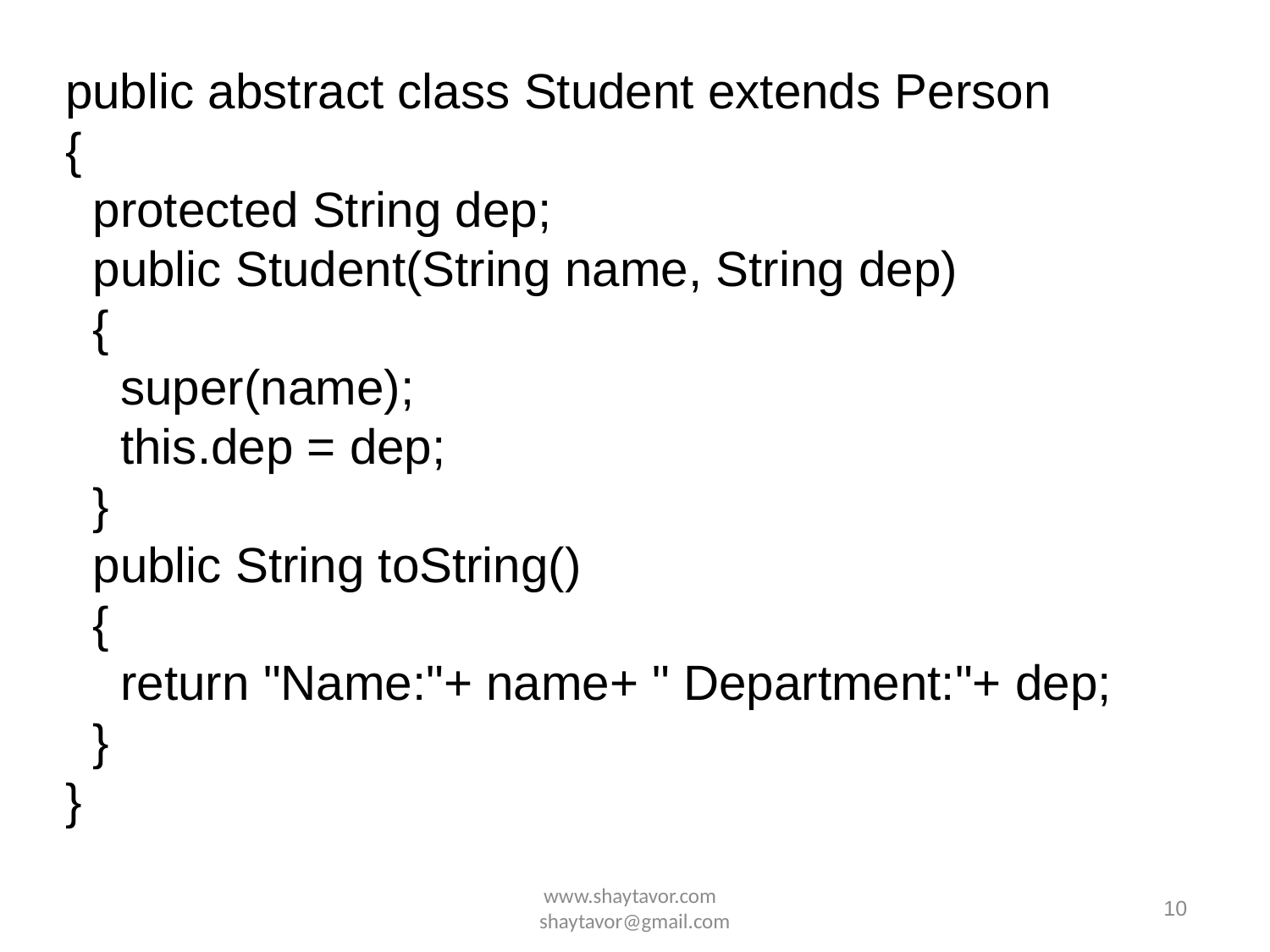

public abstract class Student extends Person
{
  protected String dep;
  public Student(String name, String dep)
  {
    super(name);
    this.dep = dep;
  }
  public String toString()
  {
    return "Name:"+ name+ " Department:"+ dep;
  }
}
www.shaytavor.com   shaytavor@gmail.com
10